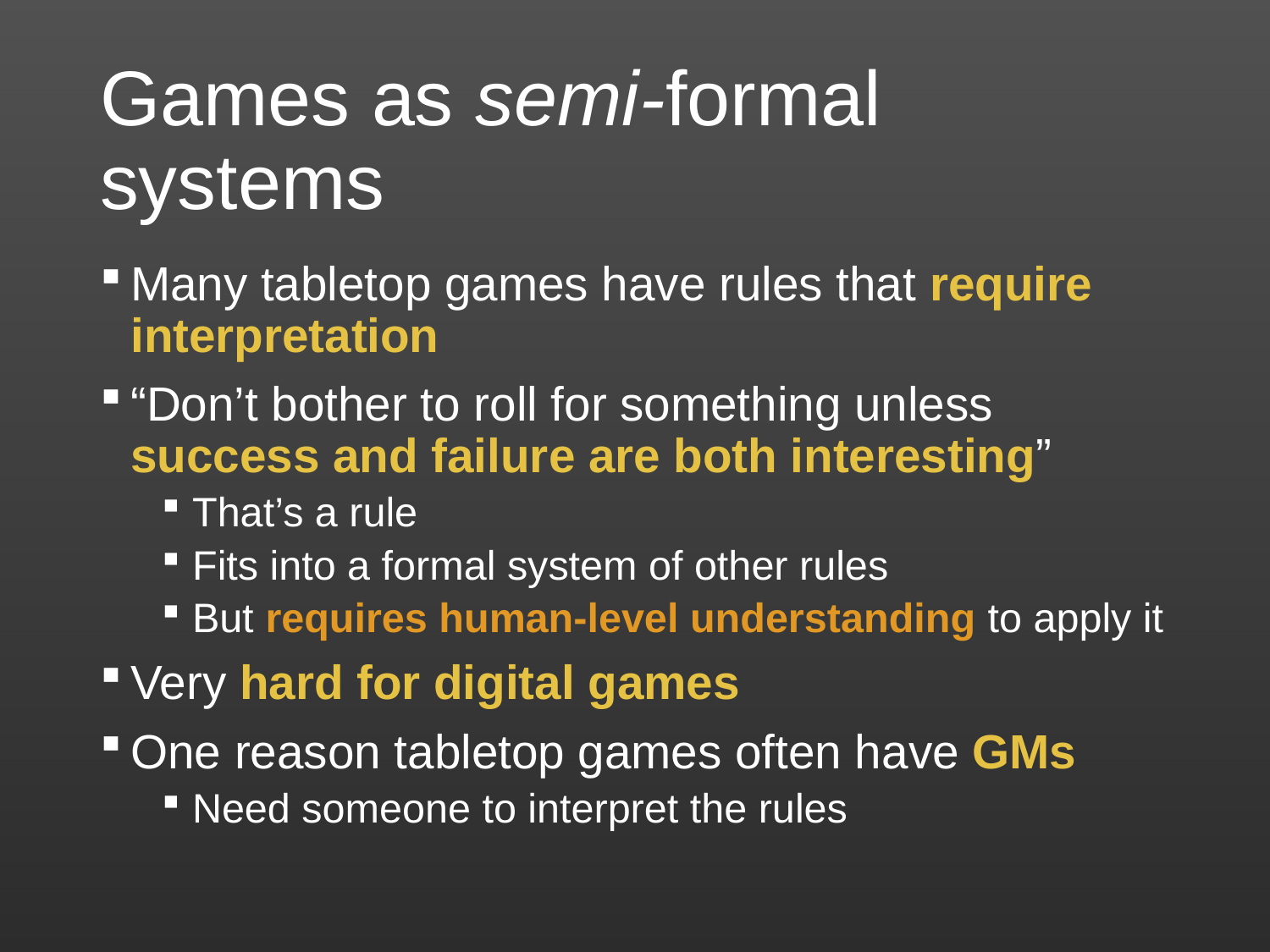

# Games as semi-formal systems
Many tabletop games have rules that require interpretation
“Don’t bother to roll for something unless success and failure are both interesting”
That’s a rule
Fits into a formal system of other rules
But requires human-level understanding to apply it
Very hard for digital games
One reason tabletop games often have GMs
Need someone to interpret the rules